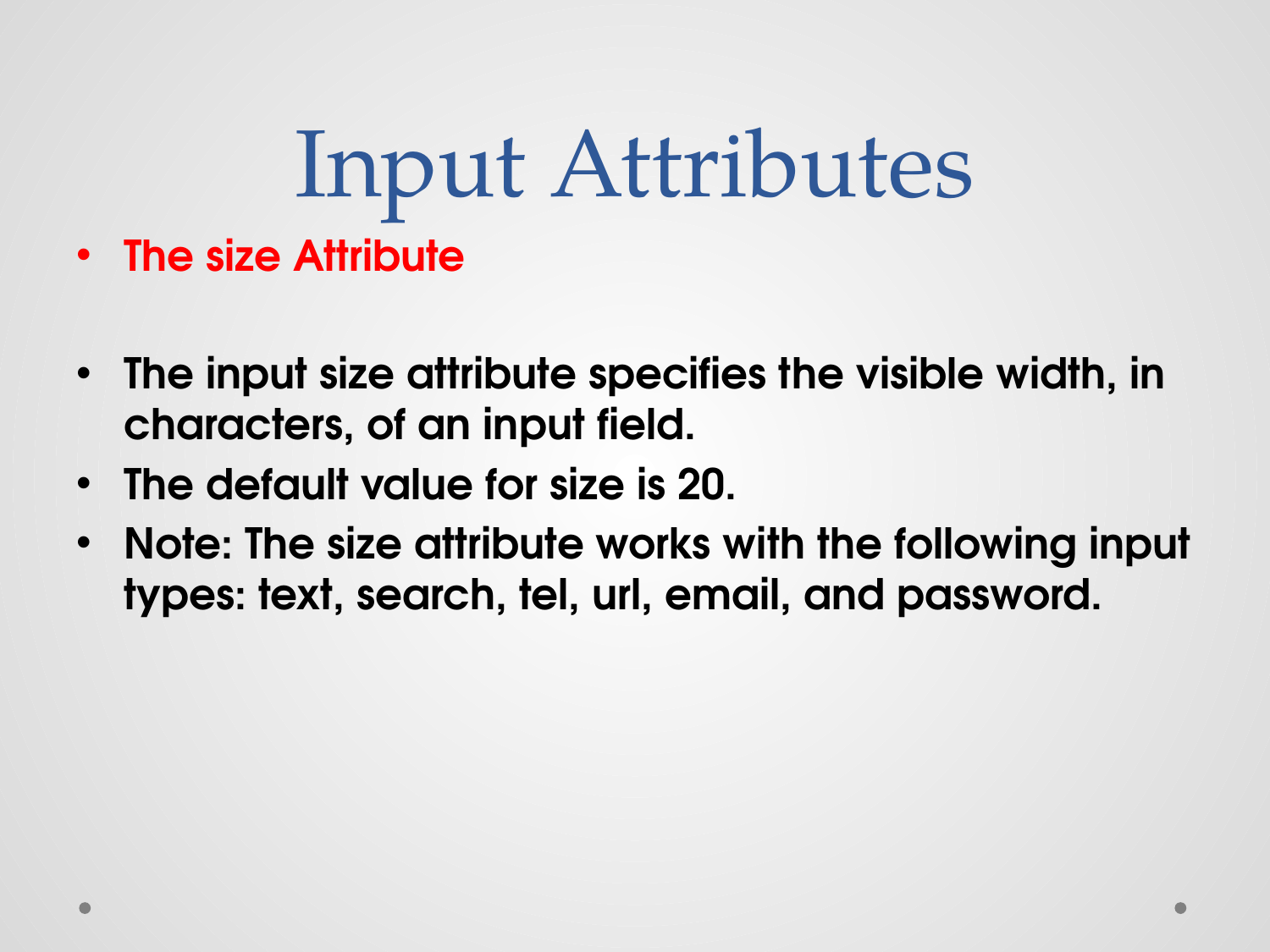

# Input Attributes
The size Attribute

The input size attribute specifies the visible width, in characters, of an input field.
The default value for size is 20.
Note: The size attribute works with the following input types: text, search, tel, url, email, and password.